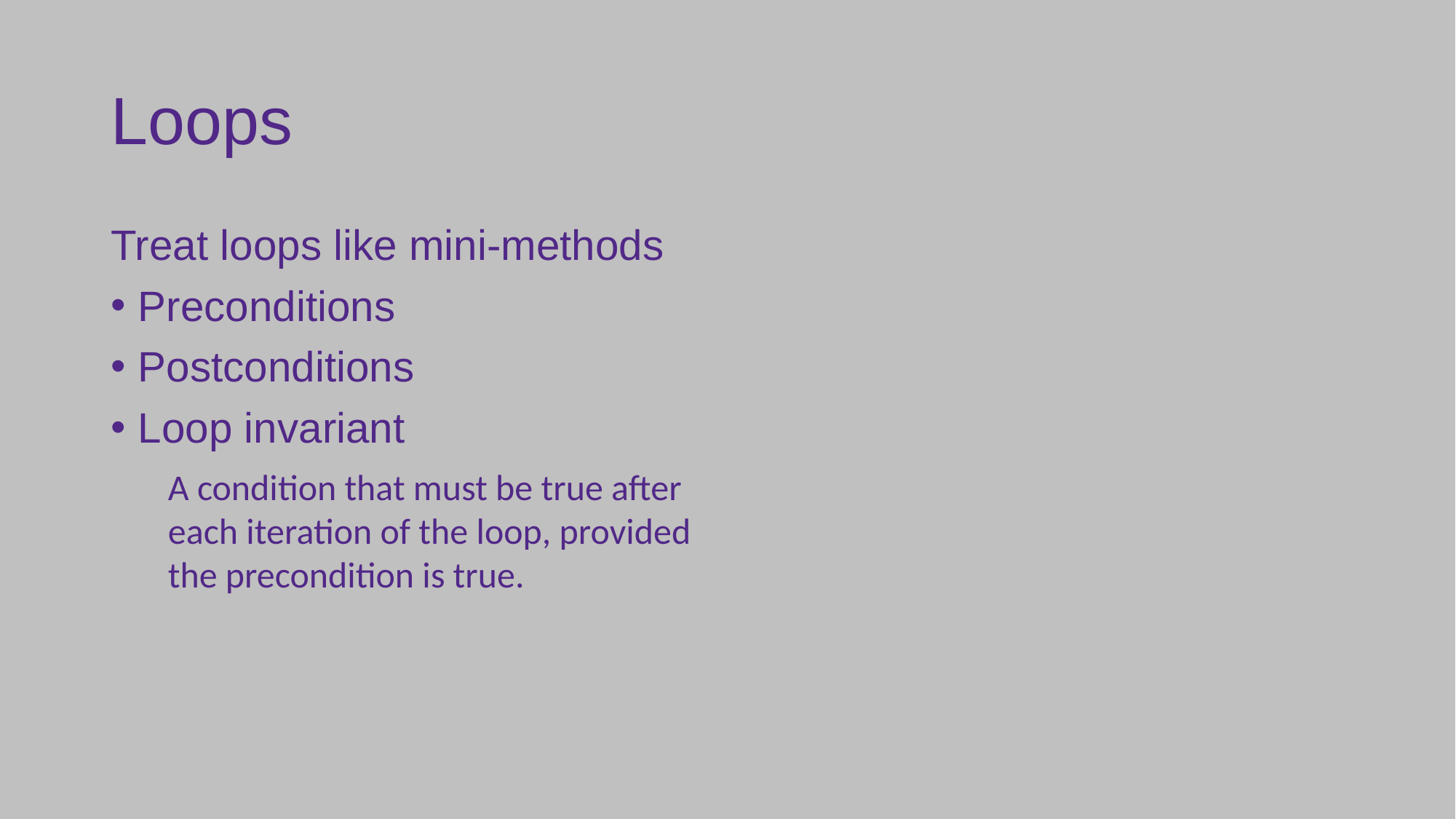

# Loops
Treat loops like mini-methods
Preconditions
Postconditions
Loop invariant
A condition that must be true after each iteration of the loop, provided the precondition is true.